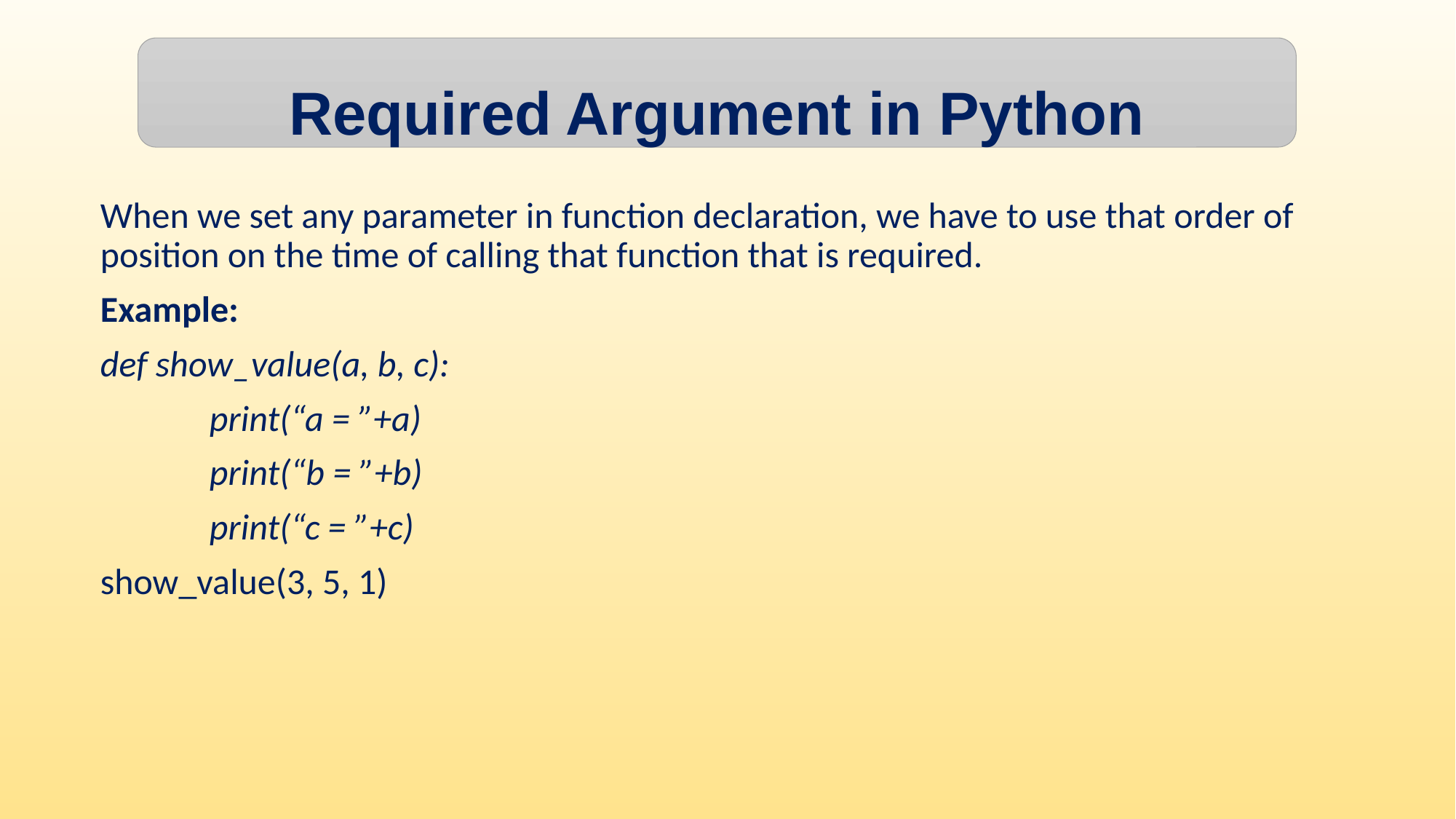

Required Argument in Python
When we set any parameter in function declaration, we have to use that order of position on the time of calling that function that is required.
Example:
def show_value(a, b, c):
	print(“a = ”+a)
	print(“b = ”+b)
	print(“c = ”+c)
show_value(3, 5, 1)